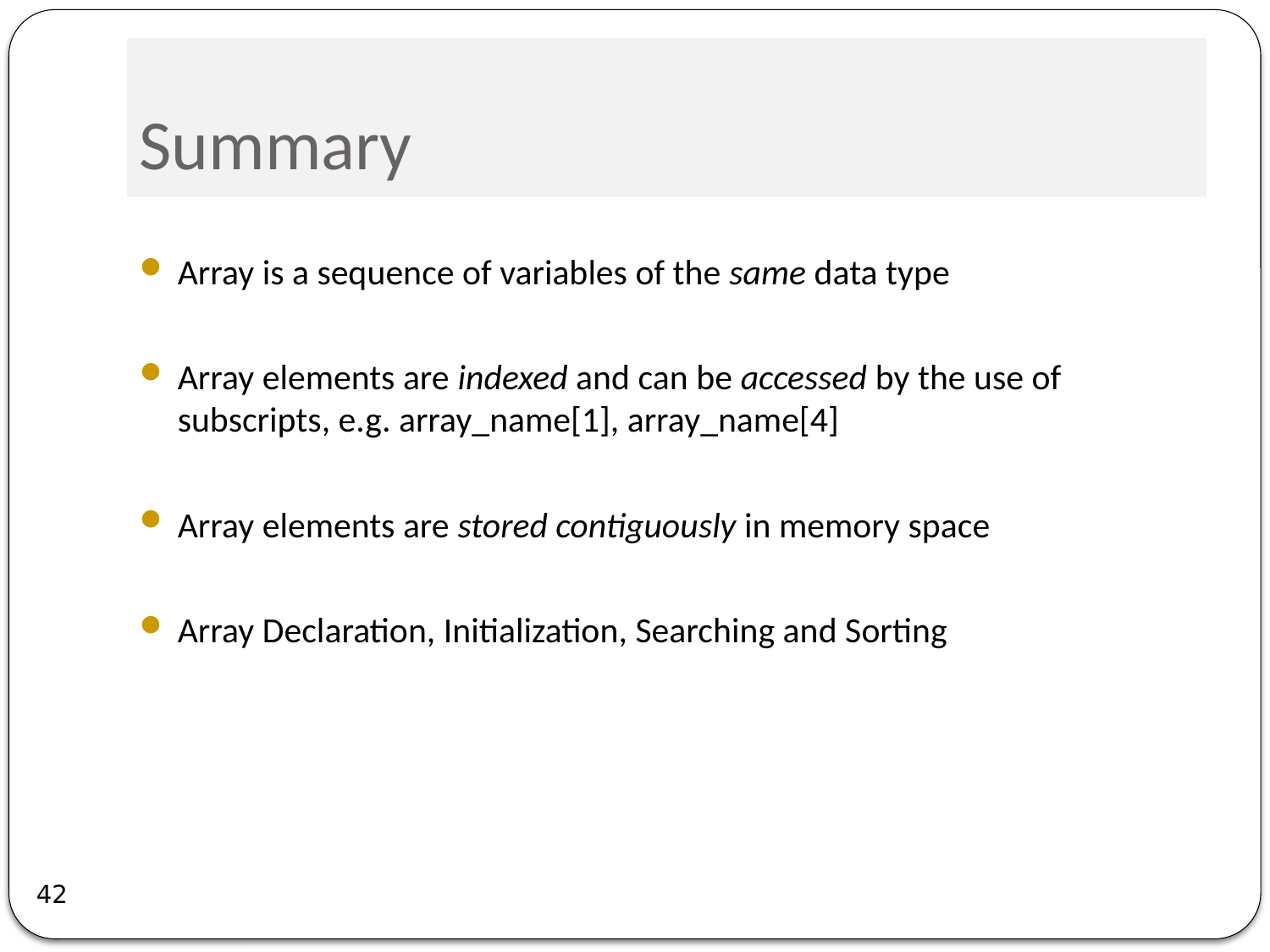

# Summary
Array is a sequence of variables of the same data type

Array elements are indexed and can be accessed by the use of subscripts, e.g. array_name[1], array_name[4]

Array elements are stored contiguously in memory space

Array Declaration, Initialization, Searching and Sorting

42